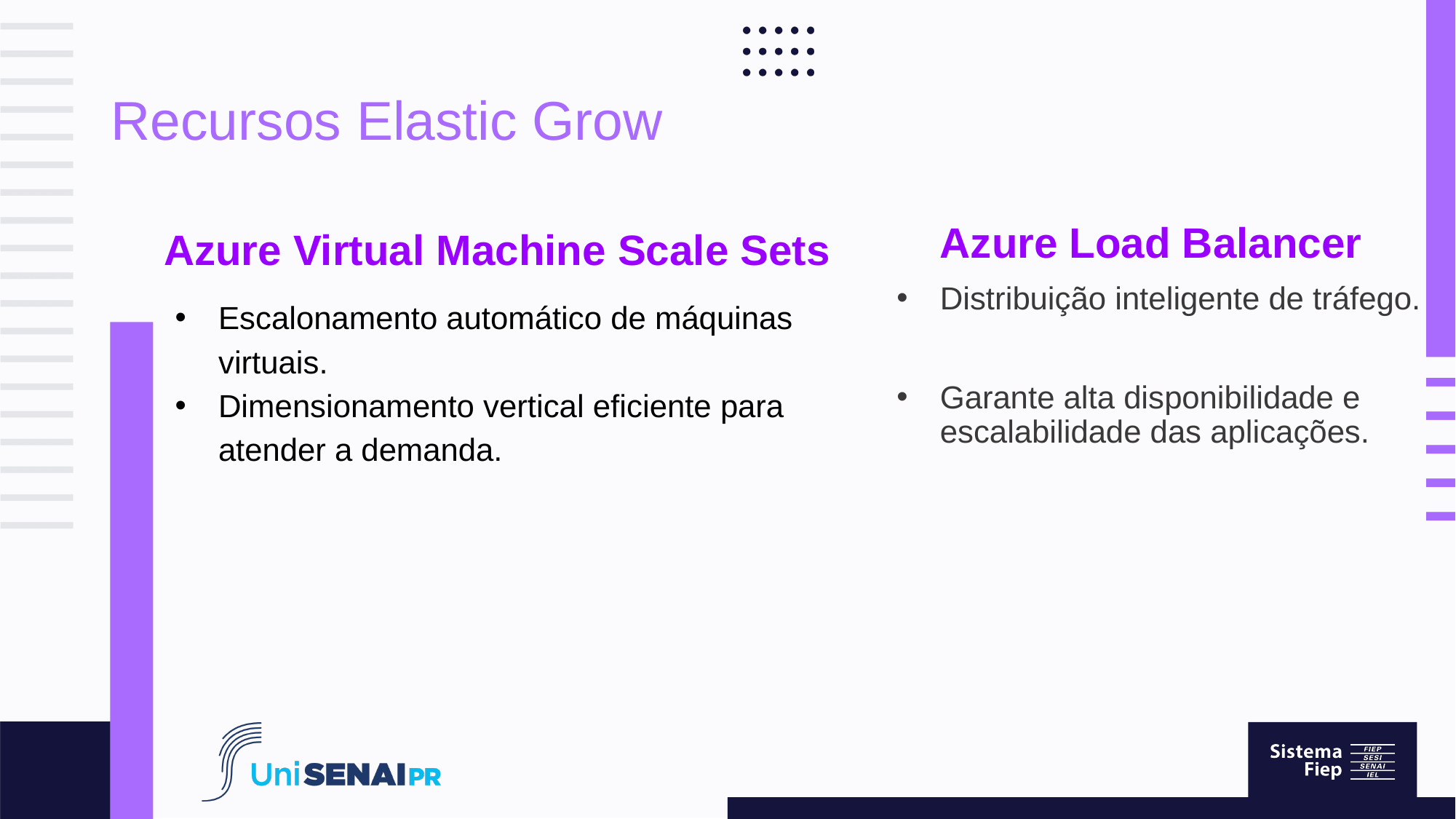

# Recursos Elastic Grow
Azure Virtual Machine Scale Sets
Escalonamento automático de máquinas virtuais.
Dimensionamento vertical eficiente para atender a demanda.

Azure Load Balancer
Distribuição inteligente de tráfego.

Garante alta disponibilidade e escalabilidade das aplicações.